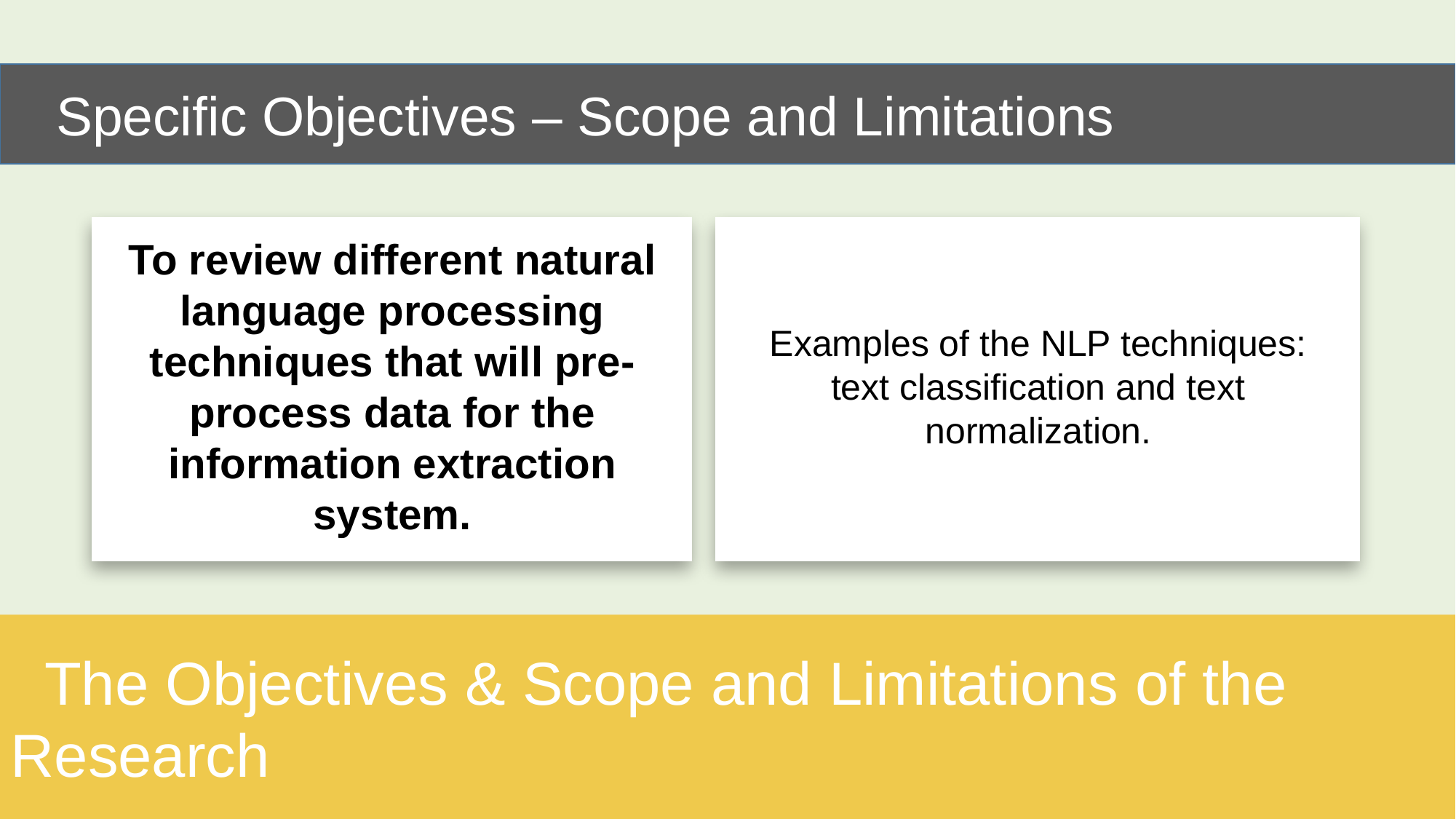

Specific Objectives – Scope and Limitations

Examples of the NLP techniques: text classification and text normalization.

To review different natural language processing techniques that will pre-process data for the information extraction system.
  The Objectives & Scope and Limitations of the Research